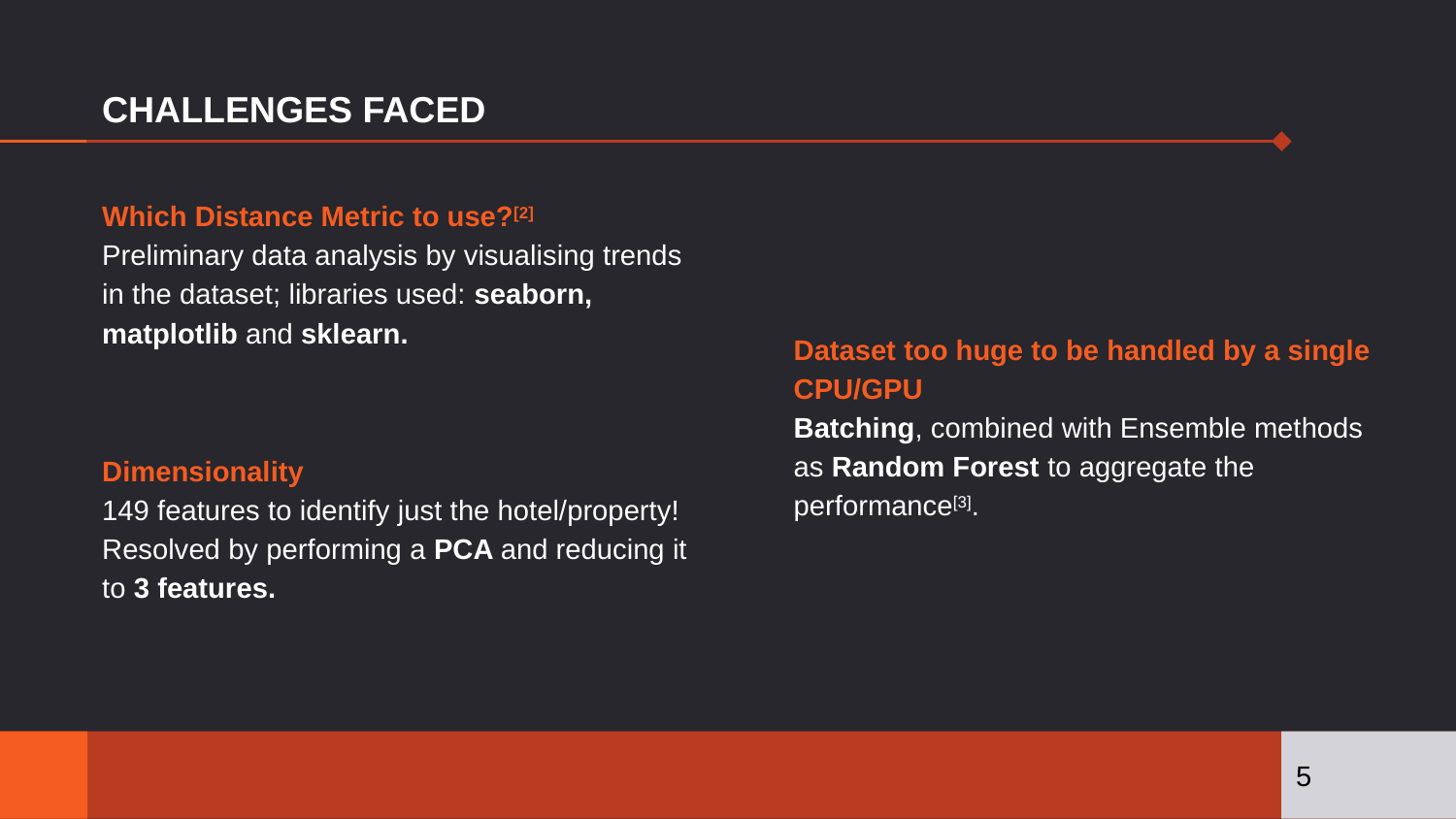

# CHALLENGES FACED
Which Distance Metric to use?[2]
Preliminary data analysis by visualising trends in the dataset; libraries used: seaborn, matplotlib and sklearn.
Dataset too huge to be handled by a single CPU/GPU
Batching, combined with Ensemble methods as Random Forest to aggregate the performance[3].
Dimensionality
149 features to identify just the hotel/property!
Resolved by performing a PCA and reducing it to 3 features.
5